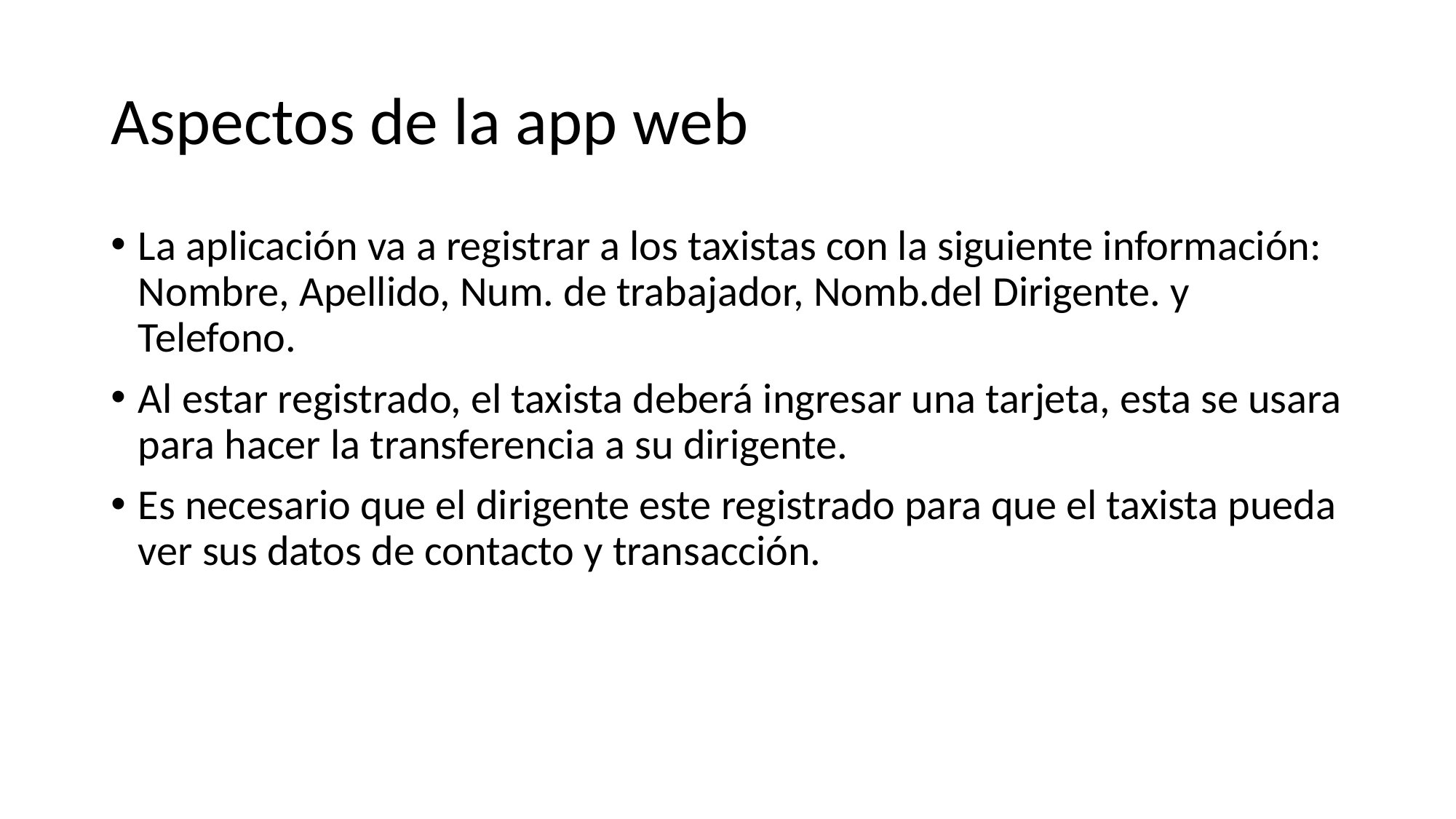

# Aspectos de la app web
La aplicación va a registrar a los taxistas con la siguiente información: Nombre, Apellido, Num. de trabajador, Nomb.del Dirigente. y Telefono.
Al estar registrado, el taxista deberá ingresar una tarjeta, esta se usara para hacer la transferencia a su dirigente.
Es necesario que el dirigente este registrado para que el taxista pueda ver sus datos de contacto y transacción.